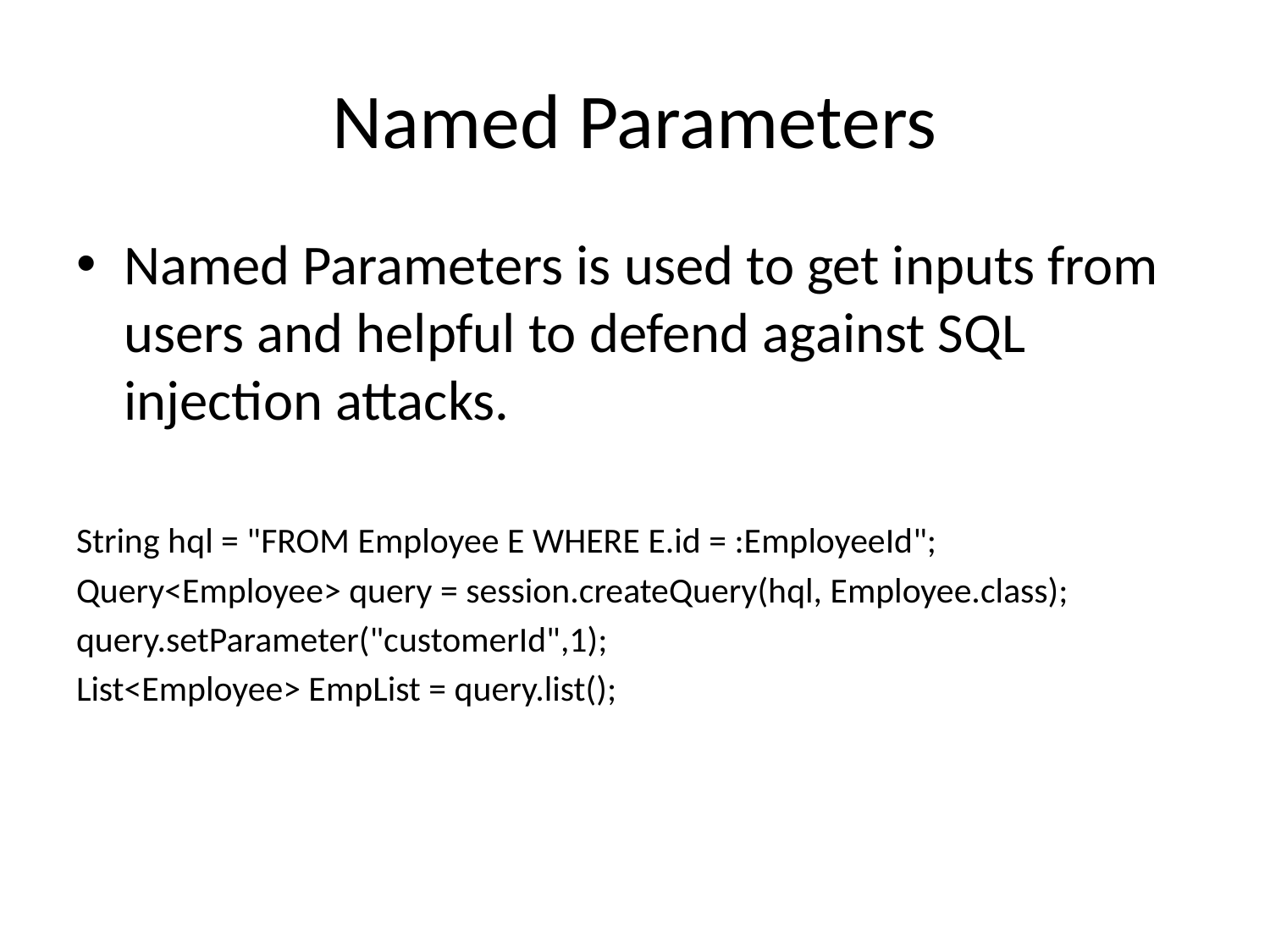

# Named Parameters
Named Parameters is used to get inputs from users and helpful to defend against SQL injection attacks.

String hql = "FROM Employee E WHERE E.id = :EmployeeId";
Query<Employee> query = session.createQuery(hql, Employee.class);
query.setParameter("customerId",1);
List<Employee> EmpList = query.list();